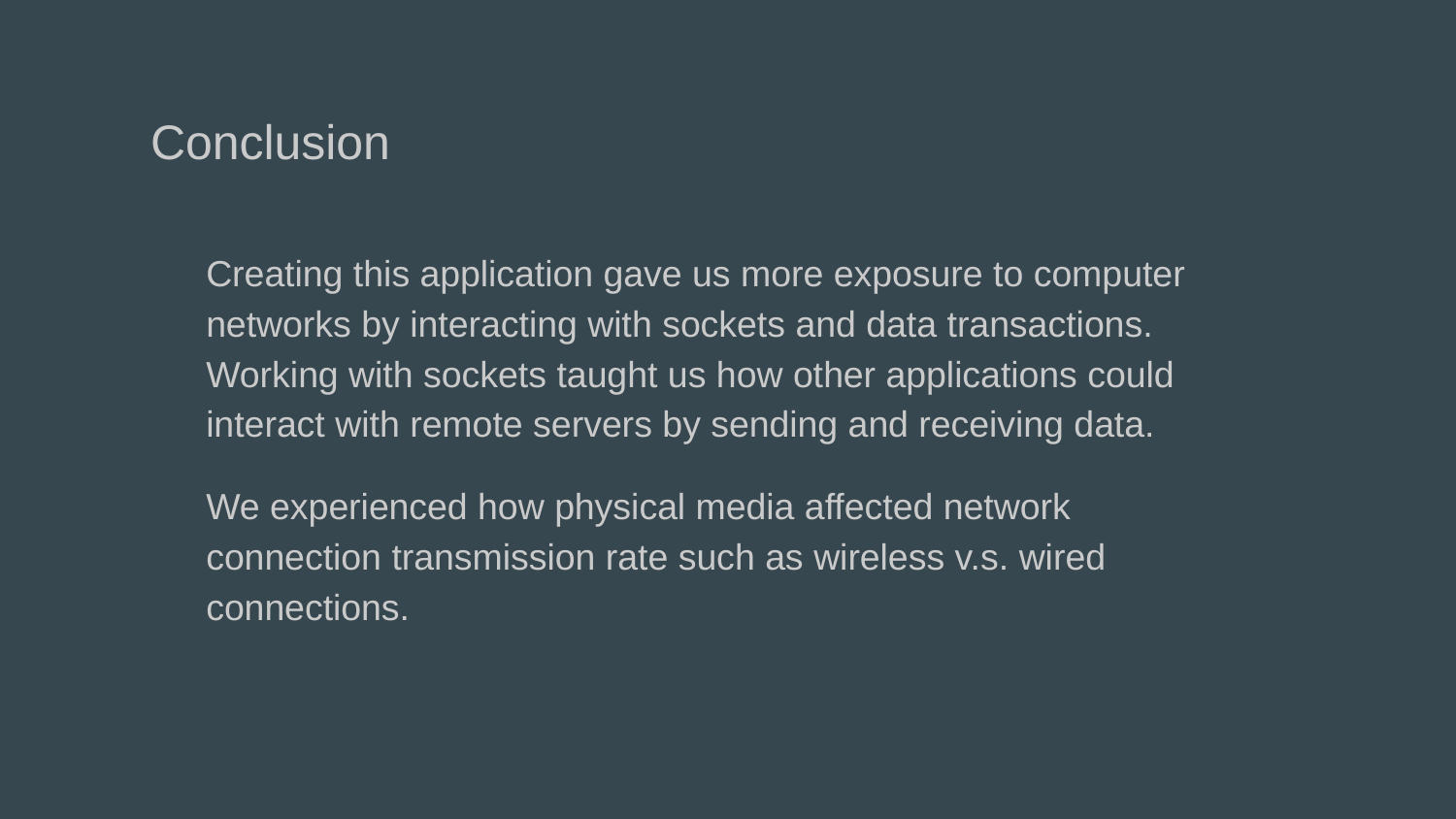

Conclusion
Creating this application gave us more exposure to computer networks by interacting with sockets and data transactions. Working with sockets taught us how other applications could interact with remote servers by sending and receiving data.
We experienced how physical media affected network connection transmission rate such as wireless v.s. wired connections.